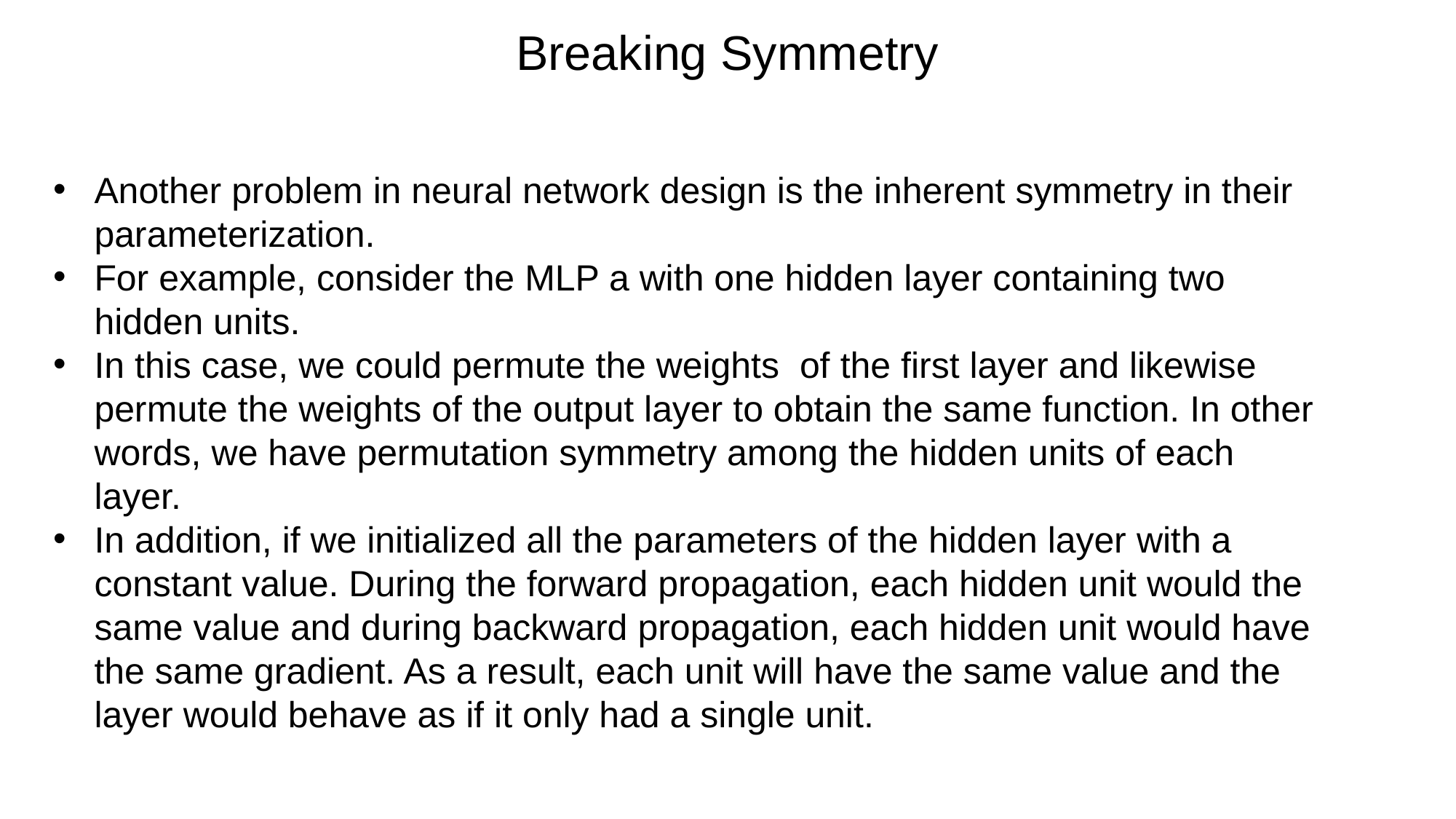

# Breaking Symmetry
Another problem in neural network design is the inherent symmetry in their parameterization.
For example, consider the MLP a with one hidden layer containing two hidden units.
In this case, we could permute the weights  of the first layer and likewise permute the weights of the output layer to obtain the same function. In other words, we have permutation symmetry among the hidden units of each layer.
In addition, if we initialized all the parameters of the hidden layer with a constant value. During the forward propagation, each hidden unit would the same value and during backward propagation, each hidden unit would have the same gradient. As a result, each unit will have the same value and the layer would behave as if it only had a single unit.